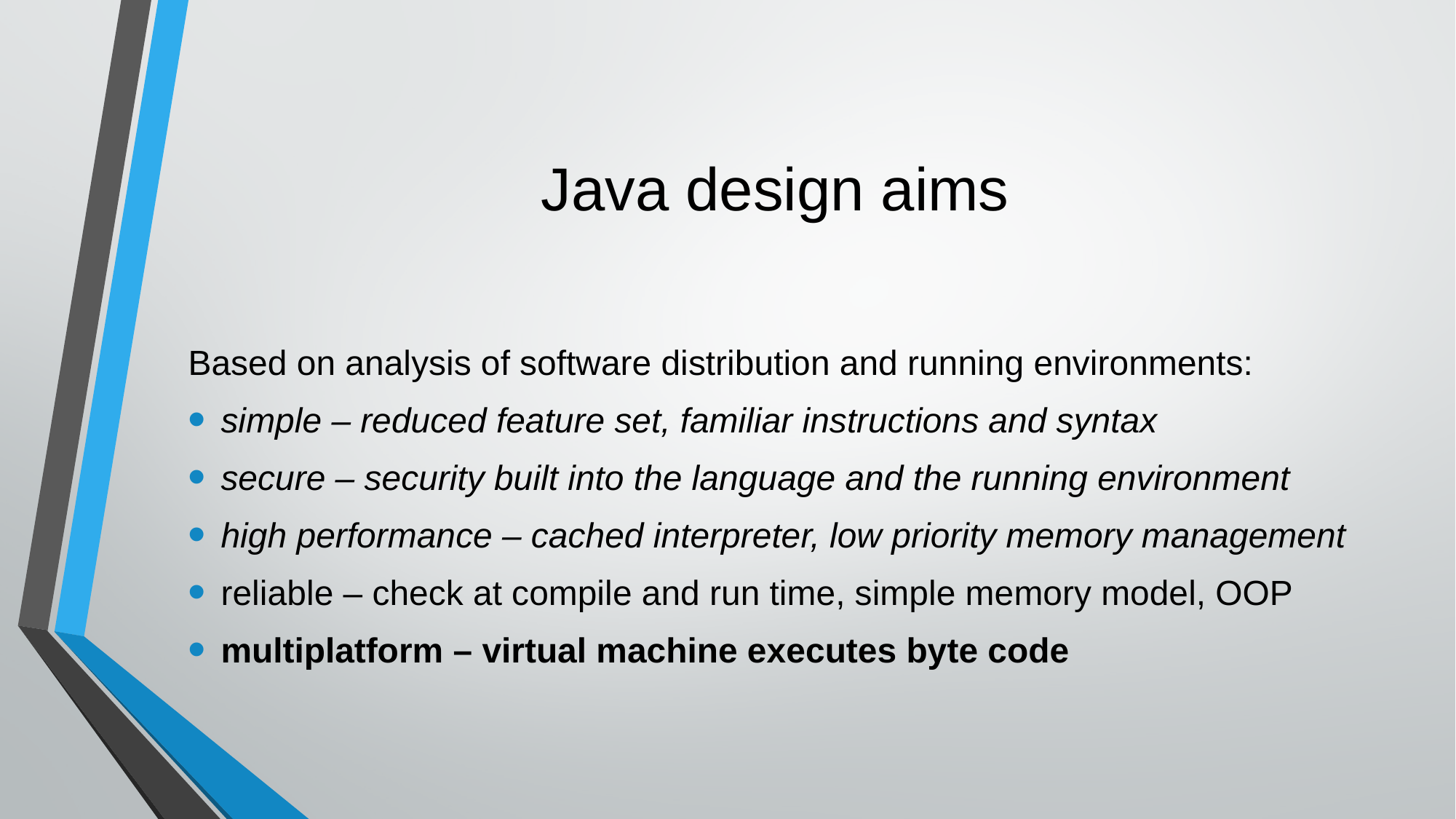

# Java design aims
Based on analysis of software distribution and running environments:
simple – reduced feature set, familiar instructions and syntax
secure – security built into the language and the running environment
high performance – cached interpreter, low priority memory management
reliable – check at compile and run time, simple memory model, OOP
multiplatform – virtual machine executes byte code